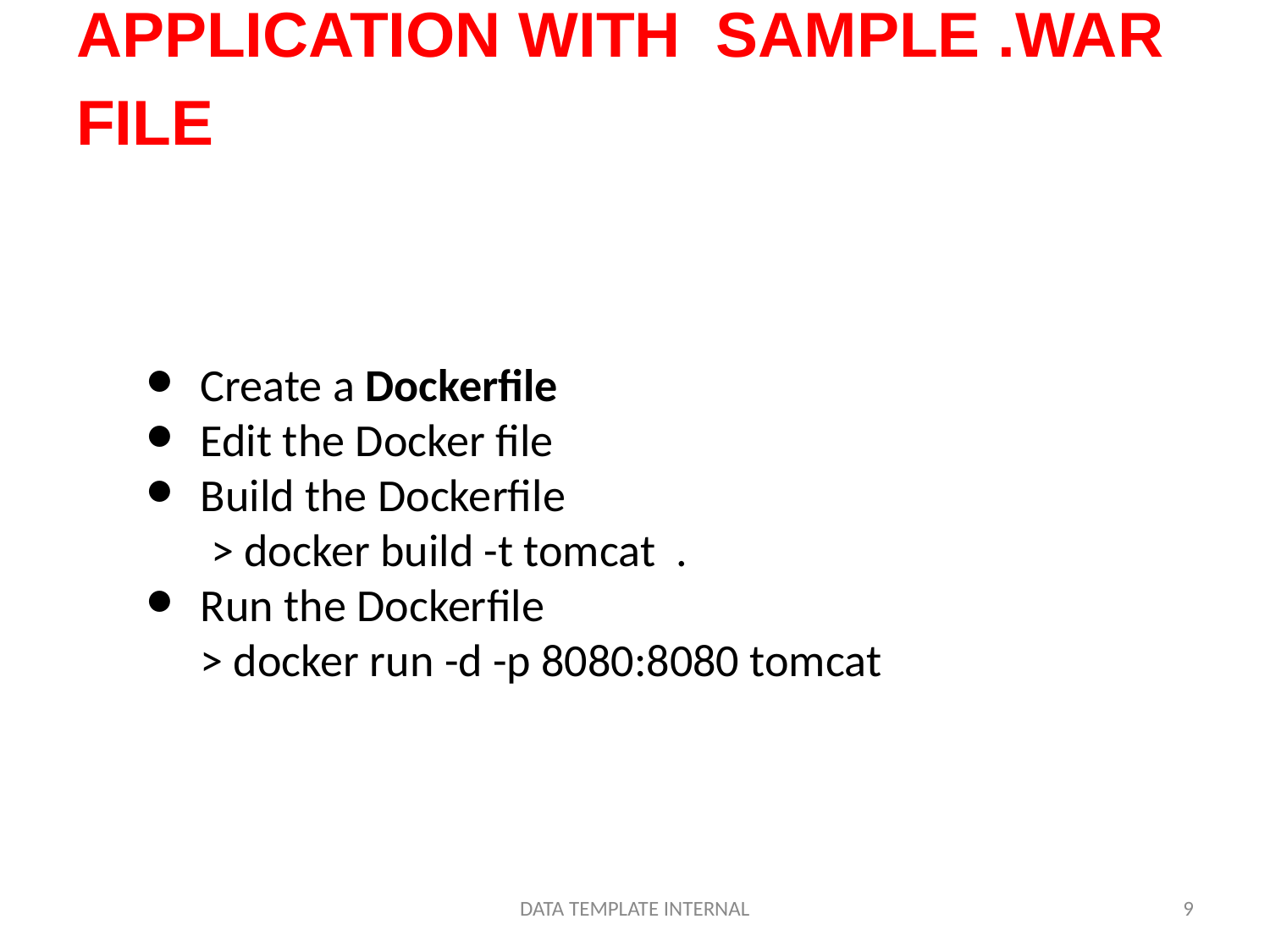

# DOCKER  FILE  FOR TOMCAT APPLICATION WITH  SAMPLE .WAR FILE

Create a Dockerfile
Edit the Docker file
Build the Dockerfile
 > docker build -t tomcat  .
Run the Dockerfile
> docker run -d -p 8080:8080 tomcat

DATA TEMPLATE INTERNAL
9